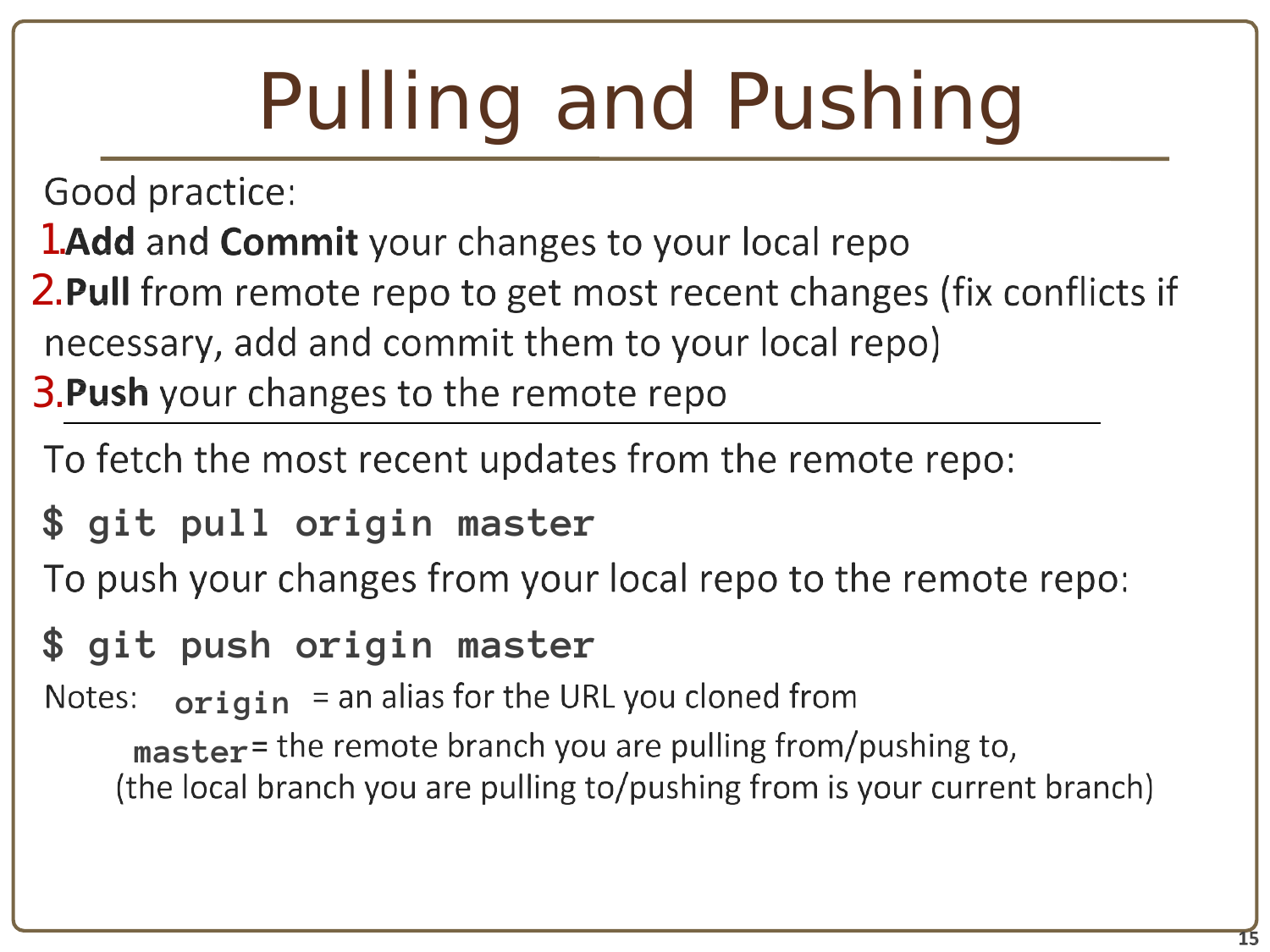

# Pulling and Pushing

1.
2.

3.

$ git pull origin master

$ git push origin master
origin  master